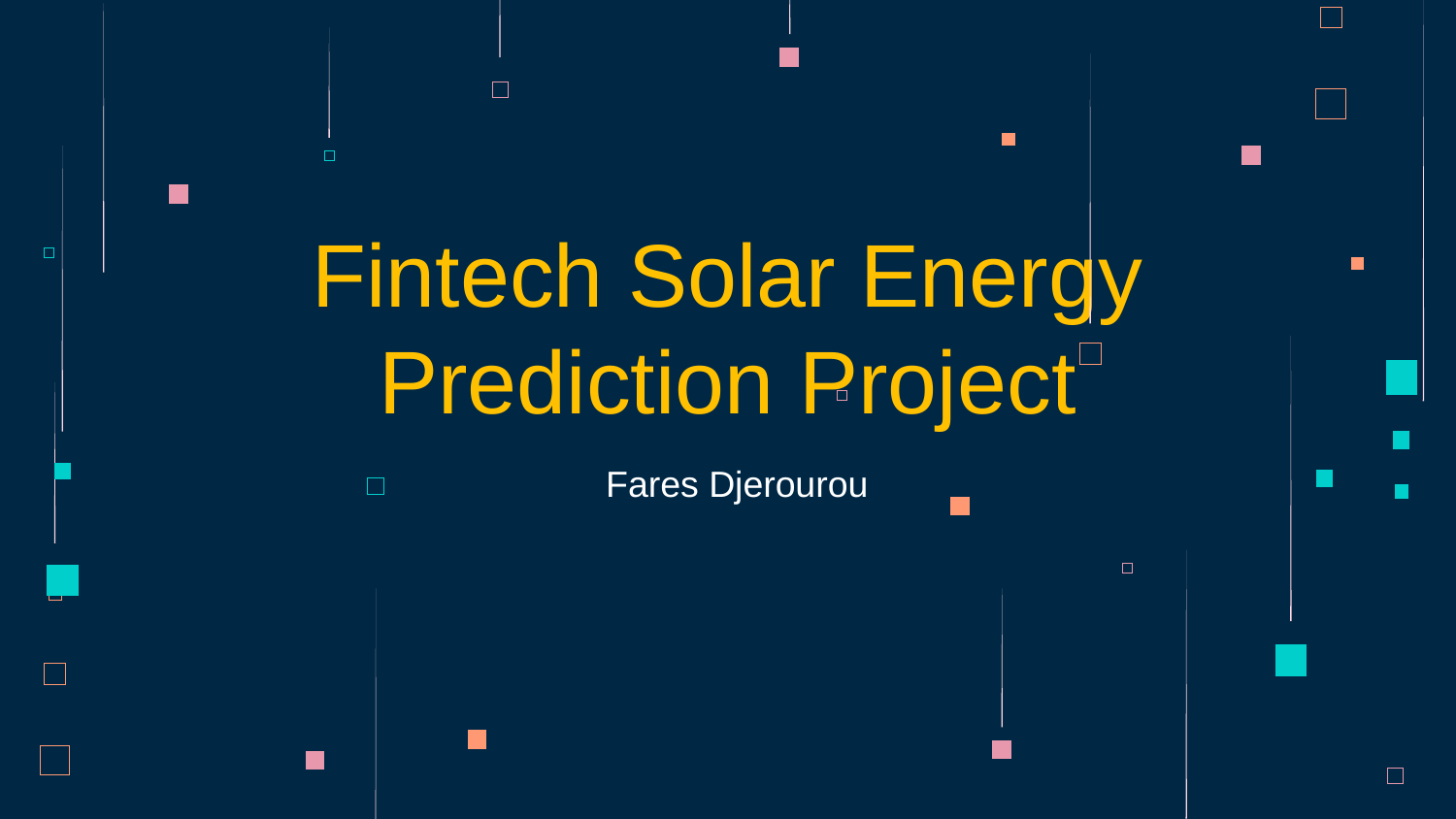

# Fintech Solar Energy Prediction Project

Fares Djerourou